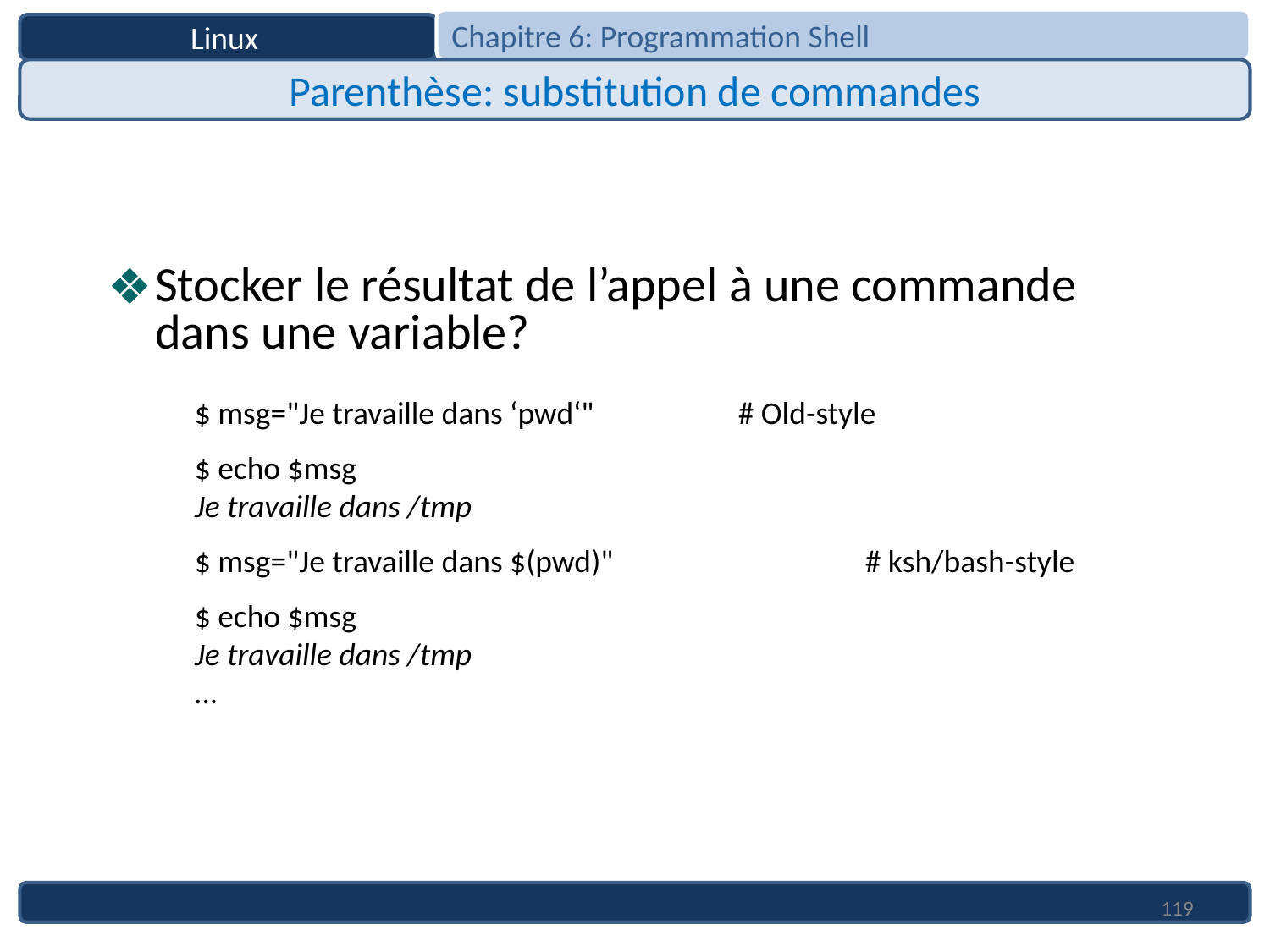

Chapitre 6: Programmation Shell
Linux
Parenthèse: substitution de commandes
Stocker le résultat de l’appel à une commande dans une variable?

$ msg="Je travaille dans ‘pwd‘" 		# Old-style

$ echo $msg
Je travaille dans /tmp

$ msg="Je travaille dans $(pwd)"	 	# ksh/bash-style

$ echo $msg
Je travaille dans /tmp
...
119